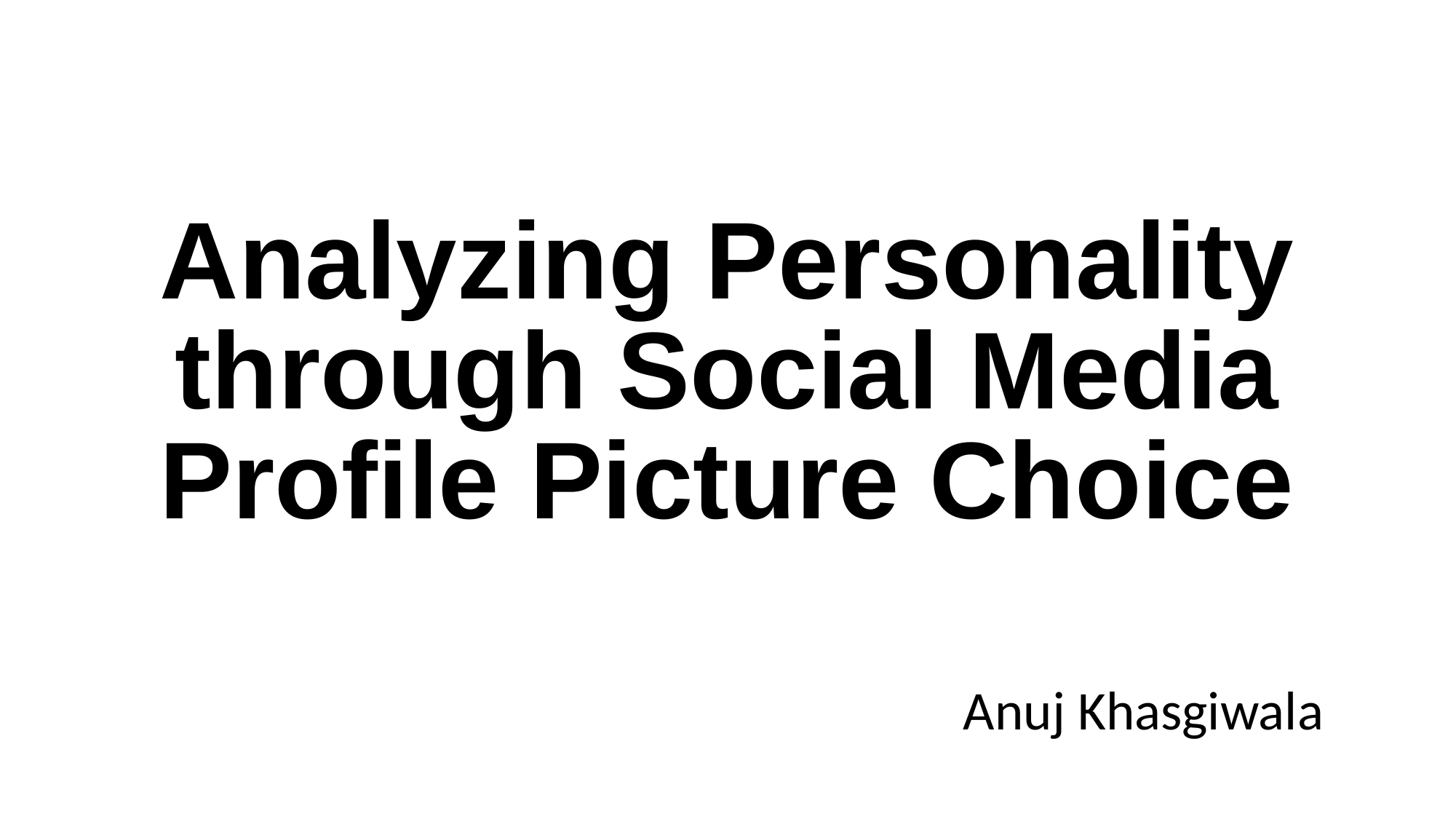

# Analyzing Personality through Social Media Profile Picture Choice
Anuj Khasgiwala